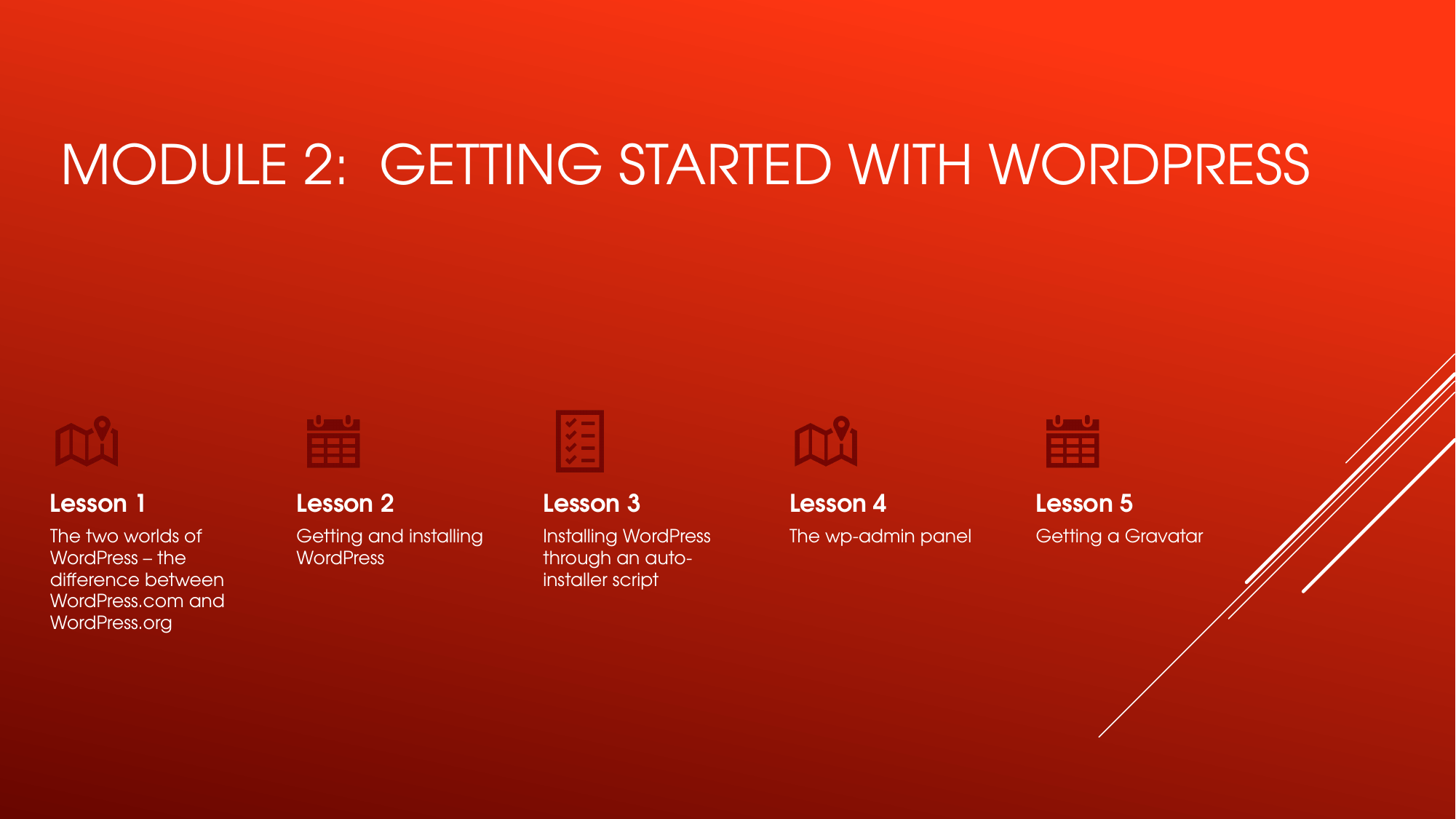

# Module 2:  getting started with wordpress
Lesson 1
The two worlds of WordPress – the difference between WordPress.com and WordPress.org
Lesson 2
Getting and installing WordPress
Lesson 3
Installing WordPress through an auto-installer script
Lesson 4
The wp-admin panel
Lesson 5
Getting a Gravatar